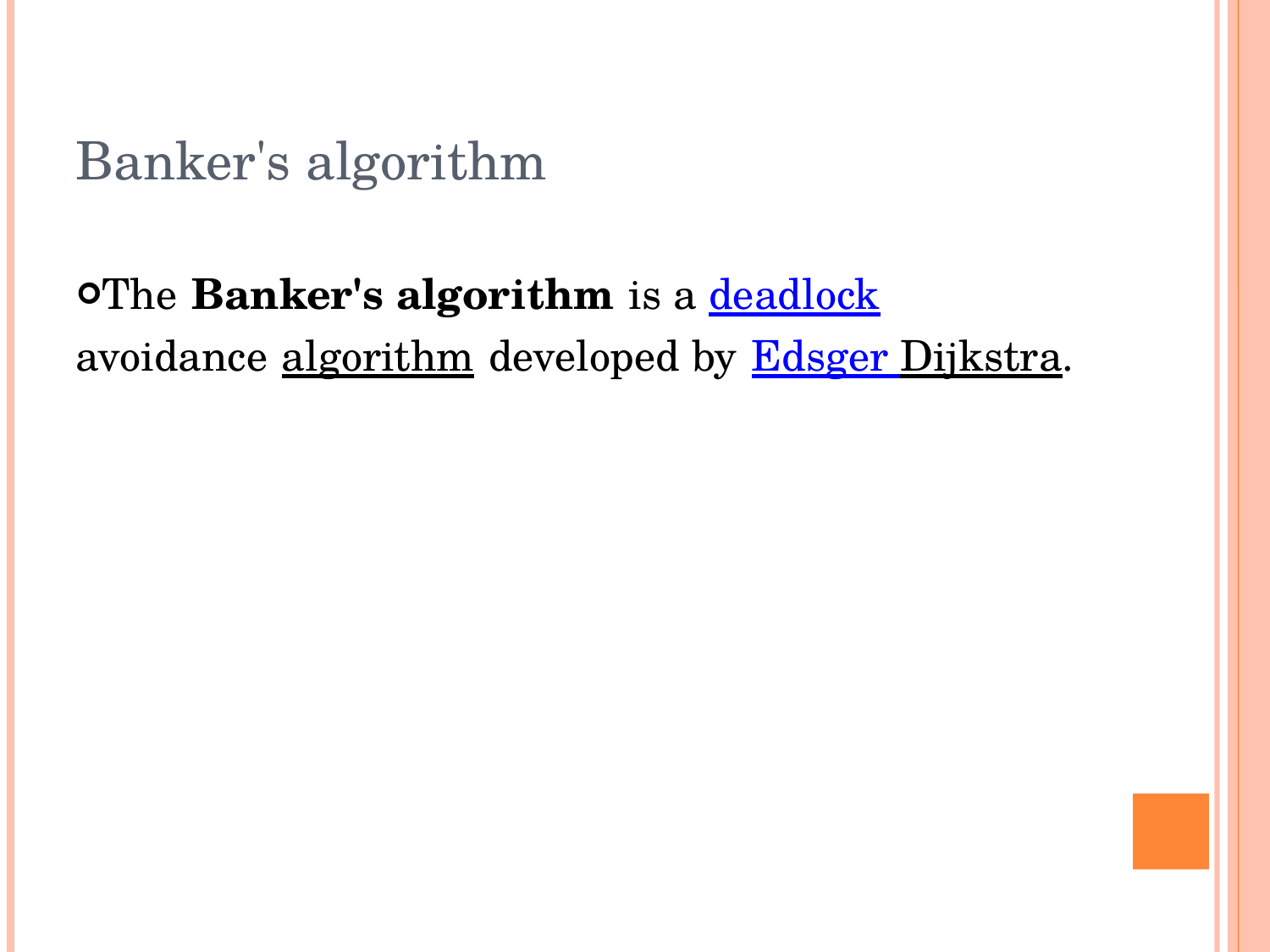

Banker's algorithm

The Banker's algorithm is a deadlock avoidance algorithm developed by Edsger Dijkstra.